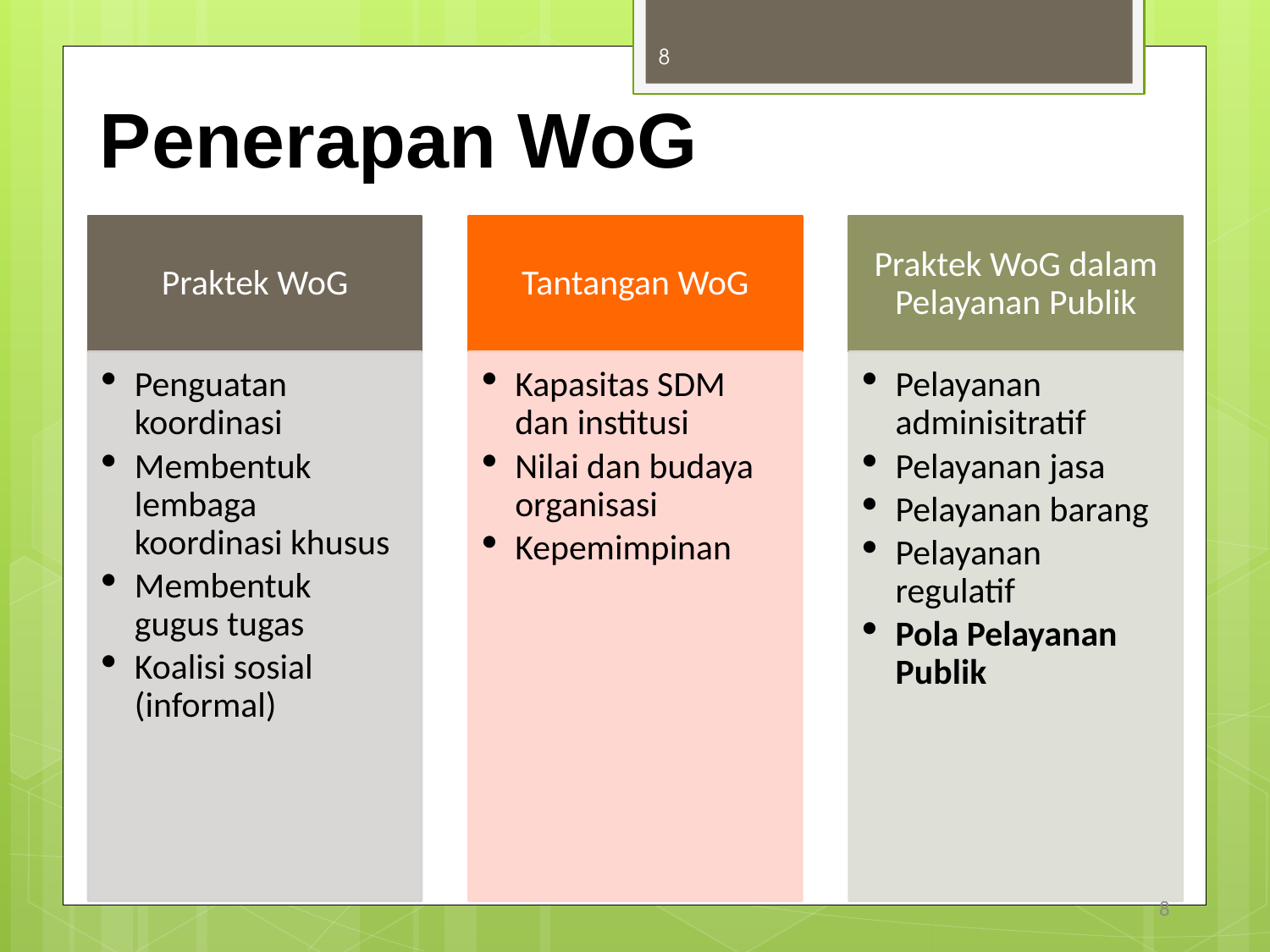

8
Penerapan WoG
Praktek WoG
Tantangan WoG
Praktek WoG dalam Pelayanan Publik
Penguatan koordinasi
Membentuk lembaga koordinasi khusus
Membentuk gugus tugas
Koalisi sosial (informal)
Kapasitas SDM dan institusi
Nilai dan budaya organisasi
Kepemimpinan
Pelayanan adminisitratif
Pelayanan jasa
Pelayanan barang
Pelayanan regulatif
Pola Pelayanan Publik
8